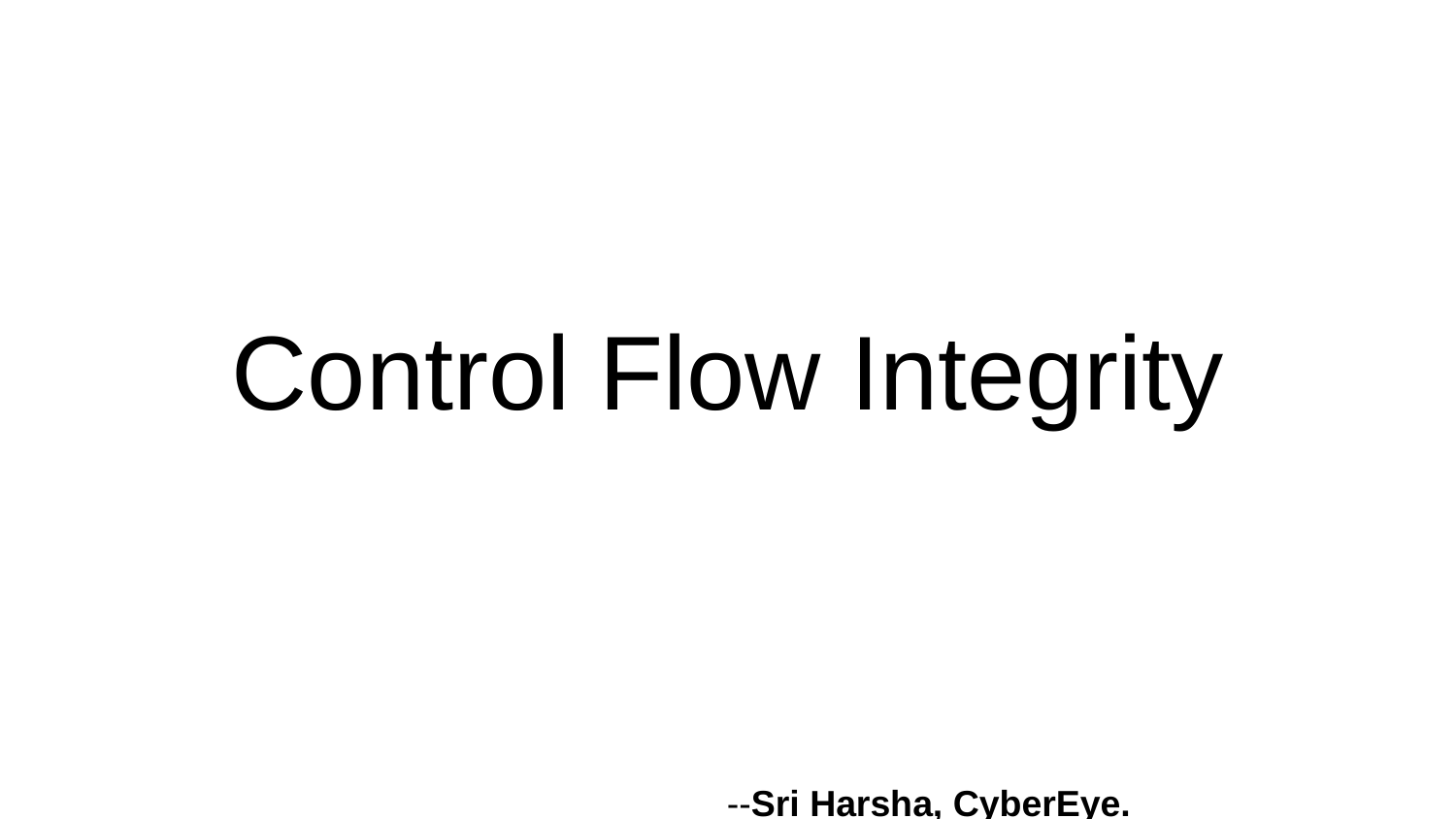

# Control Flow Integrity

													    --Sri Harsha, CyberEye.